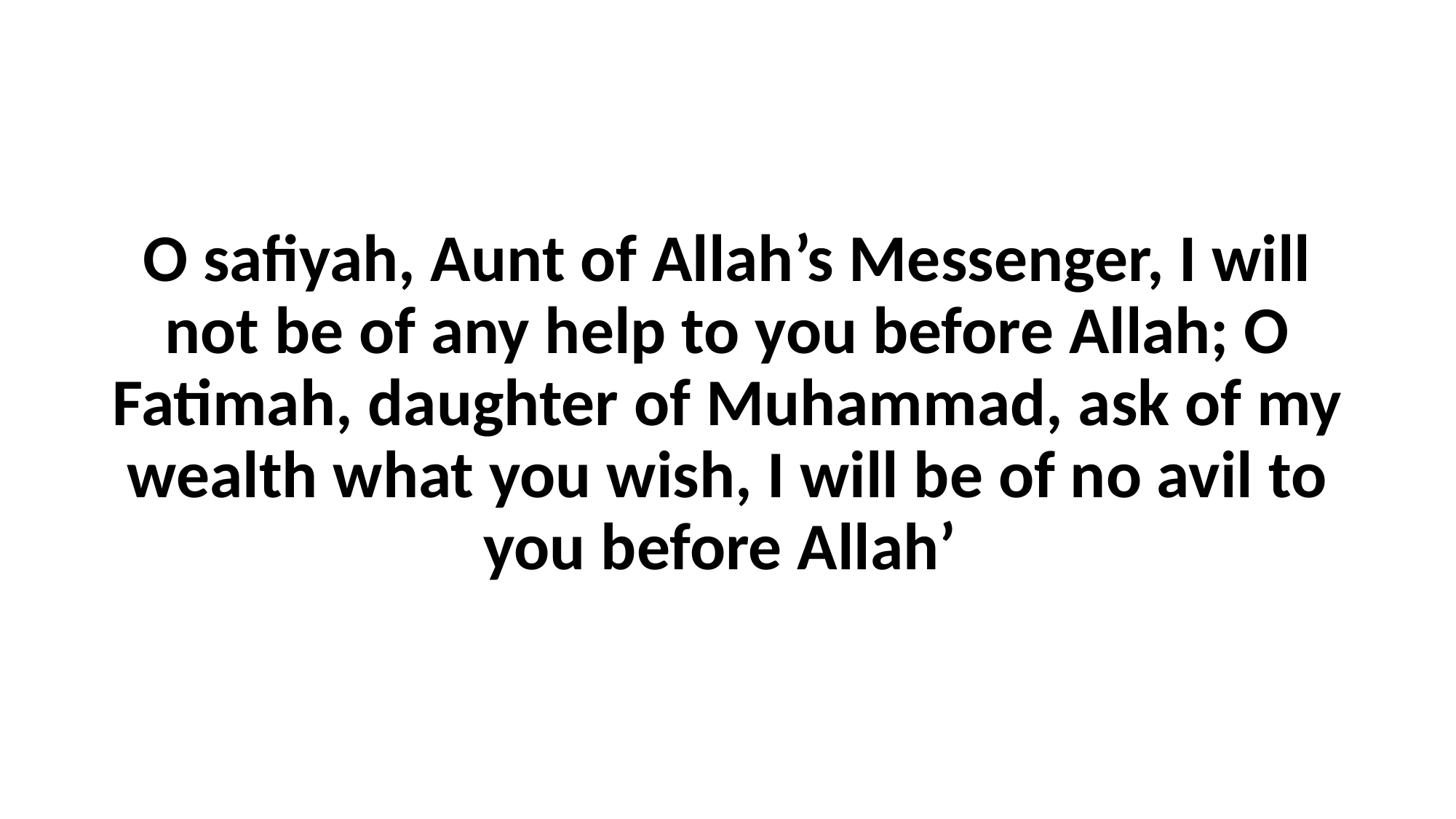

#
O safiyah, Aunt of Allah’s Messenger, I will not be of any help to you before Allah; O Fatimah, daughter of Muhammad, ask of my wealth what you wish, I will be of no avil to you before Allah’